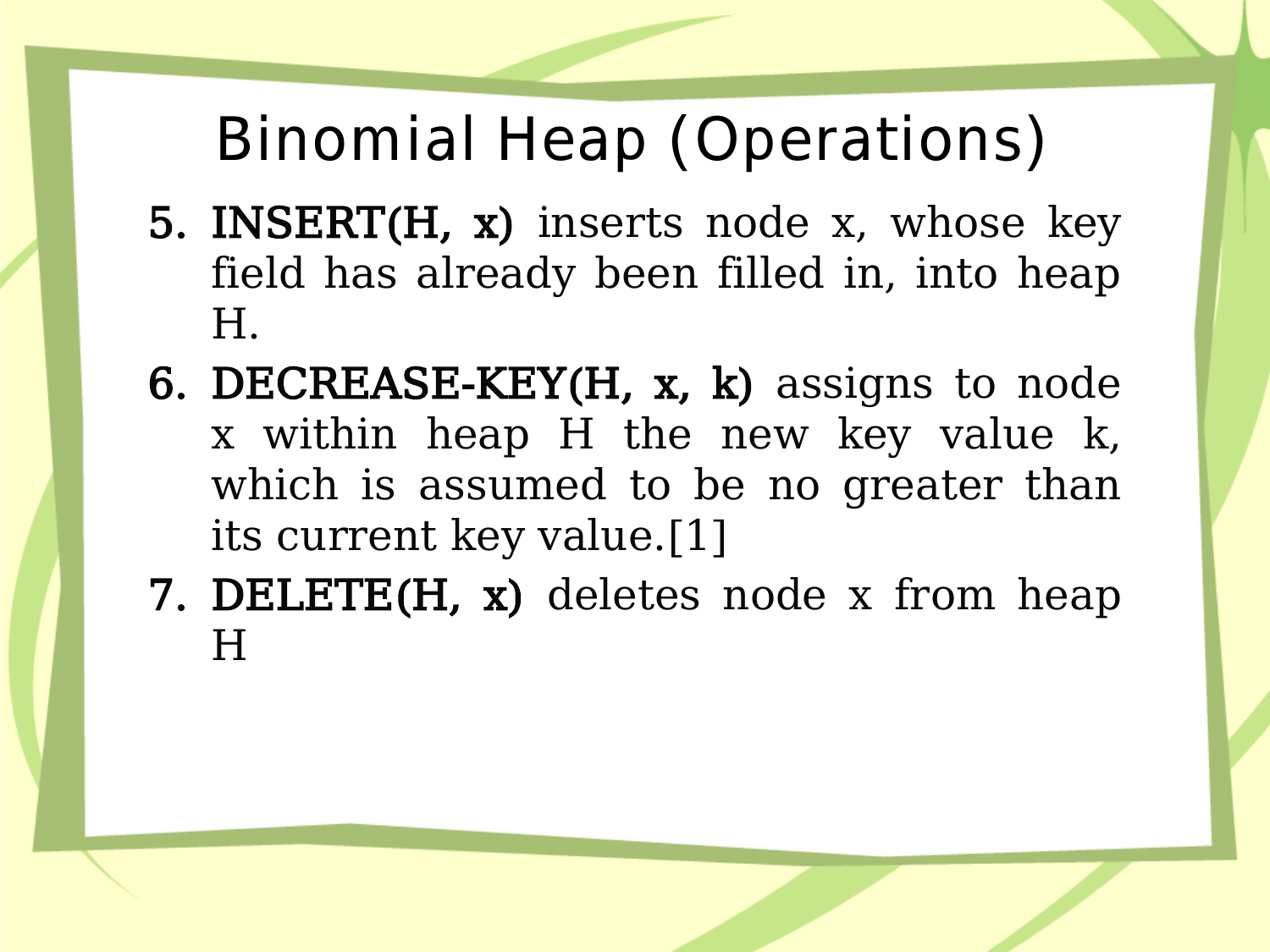

# Binomial Heap (Operations)
INSERT(H, x) inserts node x, whose key field has already been filled in, into heap H.
DECREASE-KEY(H, x, k) assigns to node x within heap H the new key value k, which is assumed to be no greater than its current key value.[1]
DELETE(H, x) deletes node x from heap H